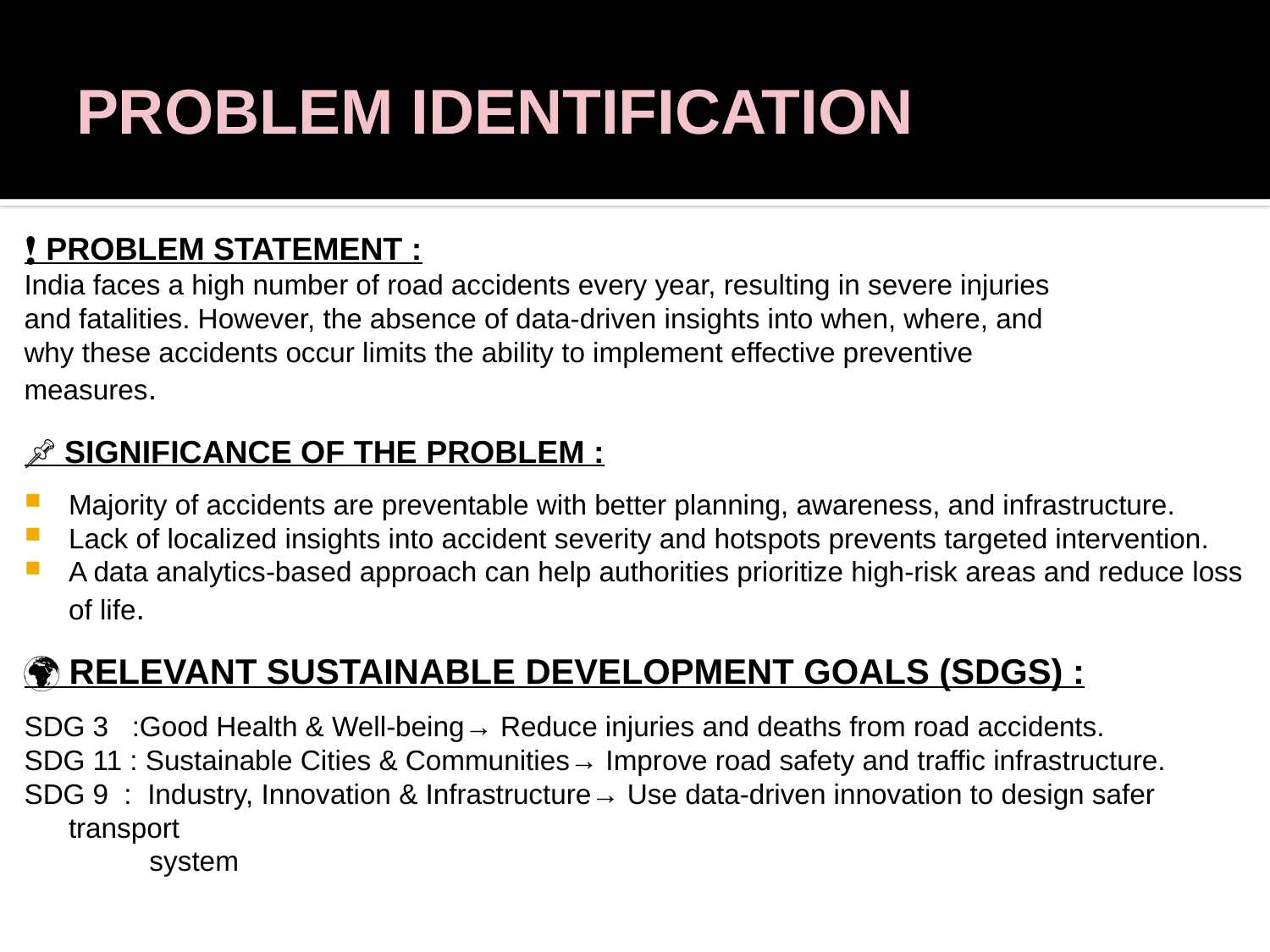

# PROBLEM IDENTIFICATION
❗ PROBLEM STATEMENT :
India faces a high number of road accidents every year, resulting in severe injuries
and fatalities. However, the absence of data-driven insights into when, where, and
why these accidents occur limits the ability to implement effective preventive
measures.

📌 SIGNIFICANCE OF THE PROBLEM :

Majority of accidents are preventable with better planning, awareness, and infrastructure.
Lack of localized insights into accident severity and hotspots prevents targeted intervention.
A data analytics-based approach can help authorities prioritize high-risk areas and reduce loss of life.

🌍 RELEVANT SUSTAINABLE DEVELOPMENT GOALS (SDGS) :

SDG 3   :Good Health & Well-being→ Reduce injuries and deaths from road accidents.
SDG 11 : Sustainable Cities & Communities→ Improve road safety and traffic infrastructure.
SDG 9  :  Industry, Innovation & Infrastructure→ Use data-driven innovation to design safer transport
                system